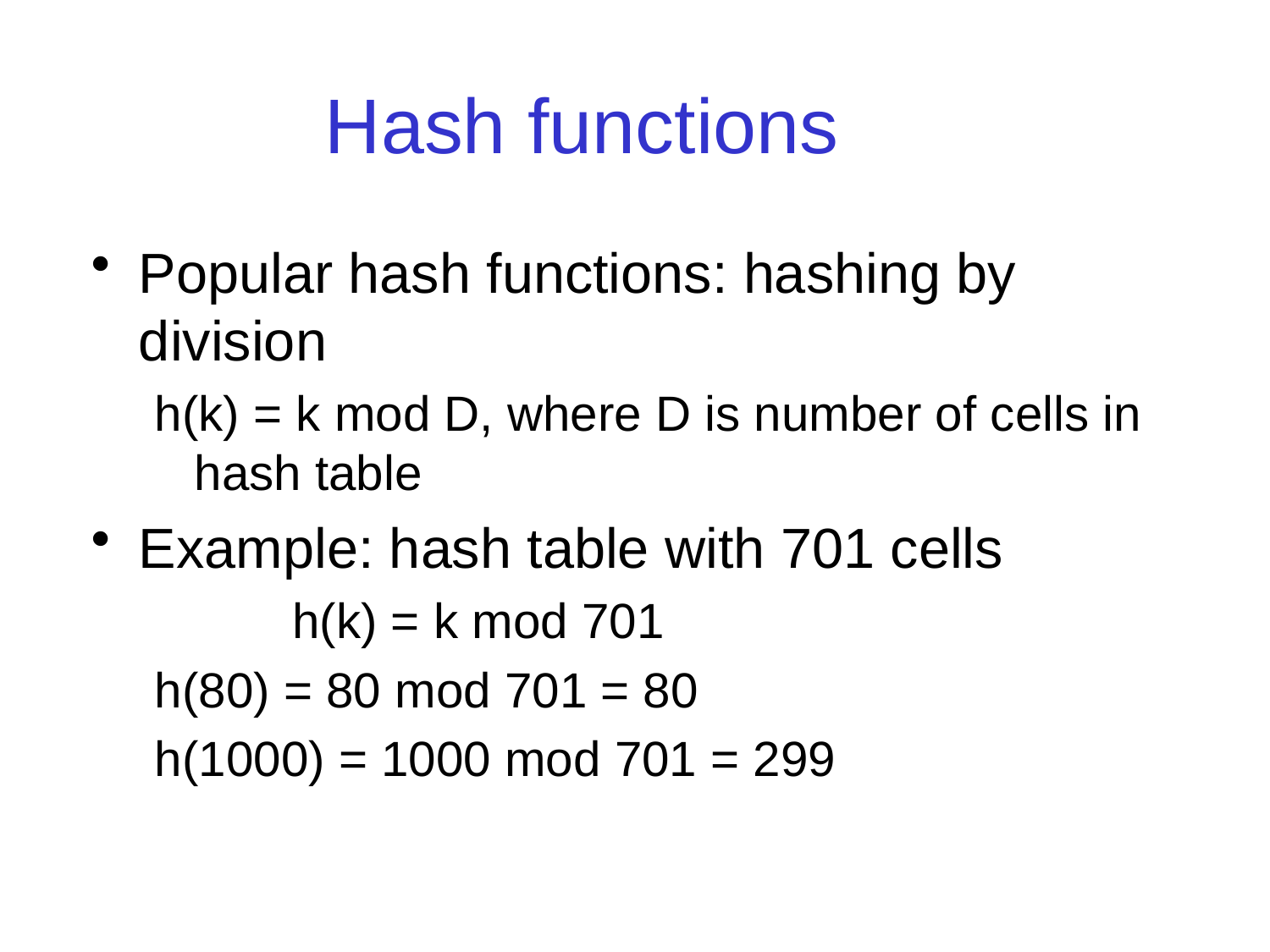

# Hash functions
Popular hash functions: hashing by division
h(k) = k mod D, where D is number of cells in hash table
Example: hash table with 701 cells
          h(k) = k mod 701
h(80) = 80 mod 701 = 80
h(1000) = 1000 mod 701 = 299